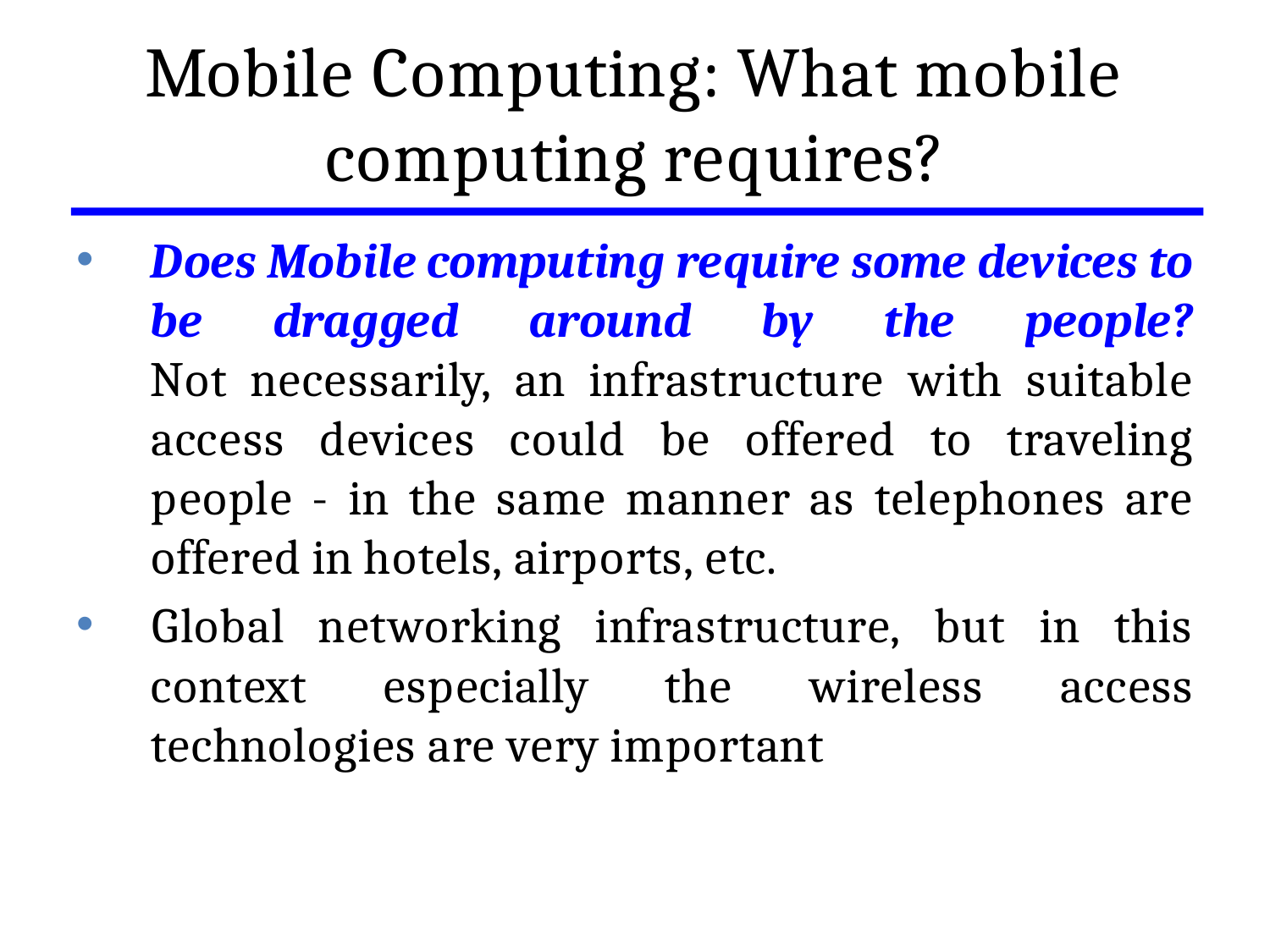

# Mobile Computing: What mobile computing requires?

Does Mobile computing require some devices to be dragged around by the people?
Not necessarily, an infrastructure with suitable access devices could be offered to traveling people - in the same manner as telephones are offered in hotels, airports, etc.
Global networking infrastructure, but in this context especially the wireless access technologies are very important